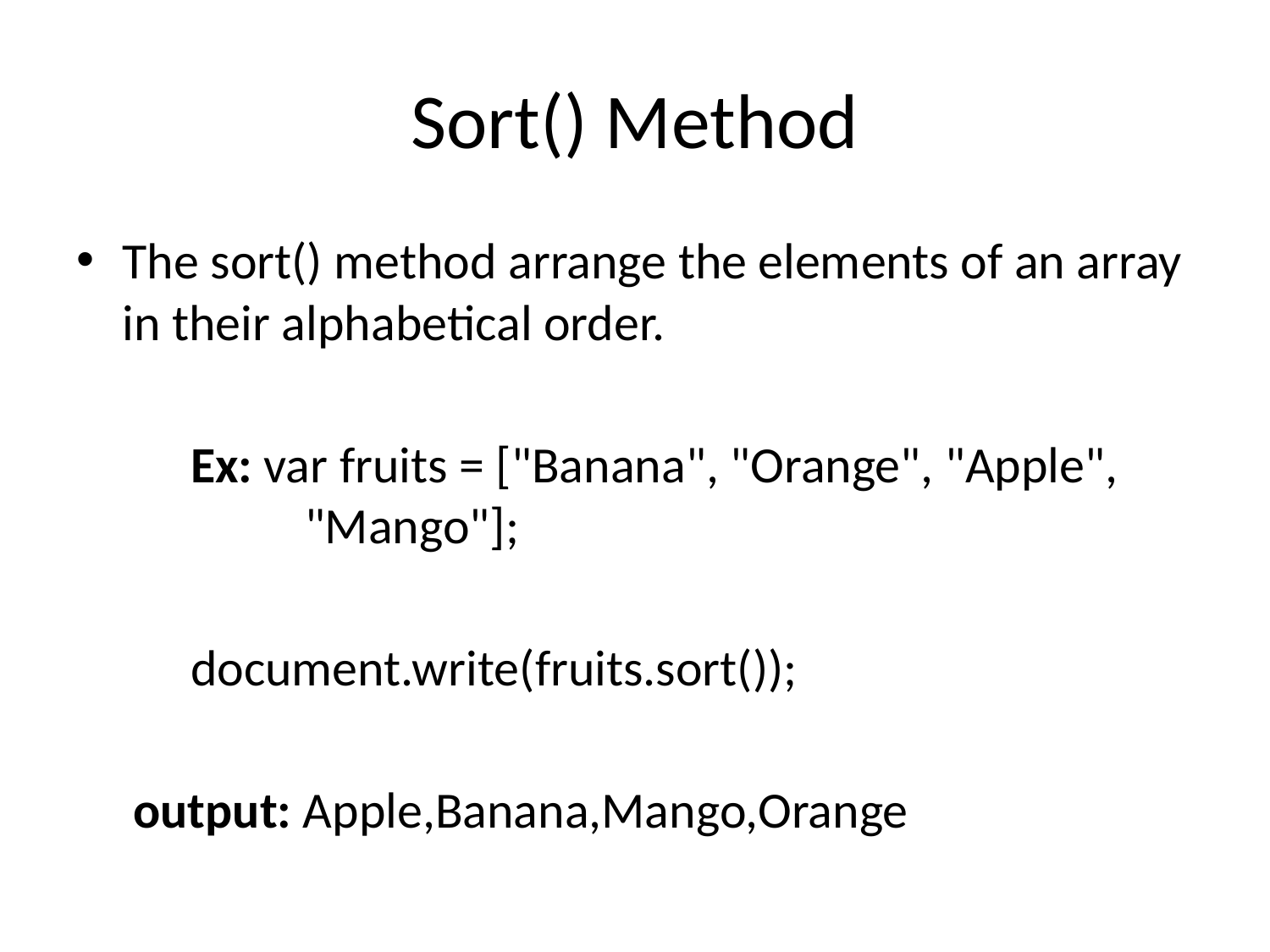

# Sort() Method
The sort() method arrange the elements of an array in their alphabetical order.

	Ex: var fruits = ["Banana", "Orange", "Apple", 		"Mango"];

	document.write(fruits.sort());

     output: Apple,Banana,Mango,Orange